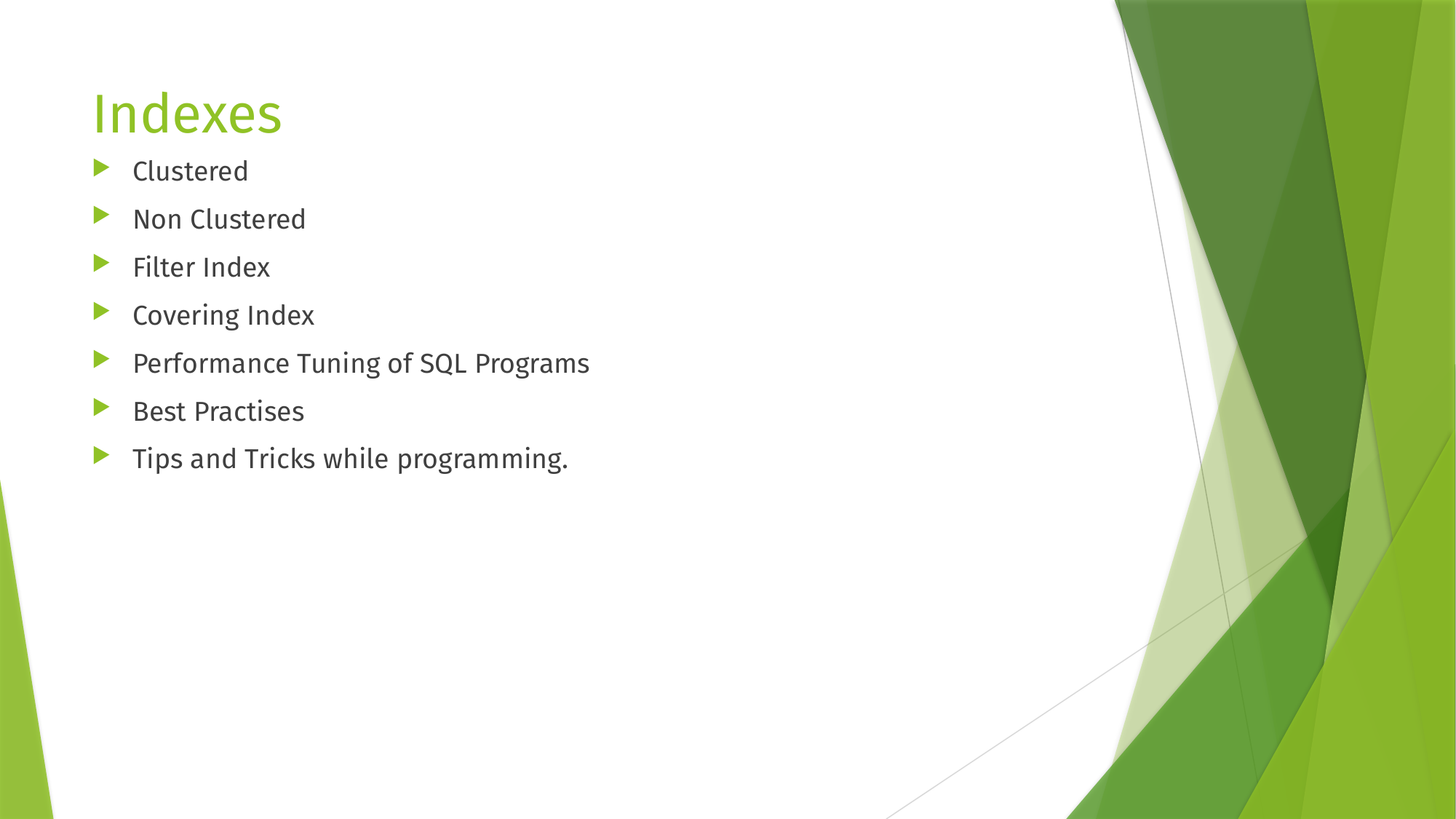

# Indexes
Clustered
Non Clustered
Filter Index
Covering Index
Performance Tuning of SQL Programs
Best Practises
Tips and Tricks while programming.